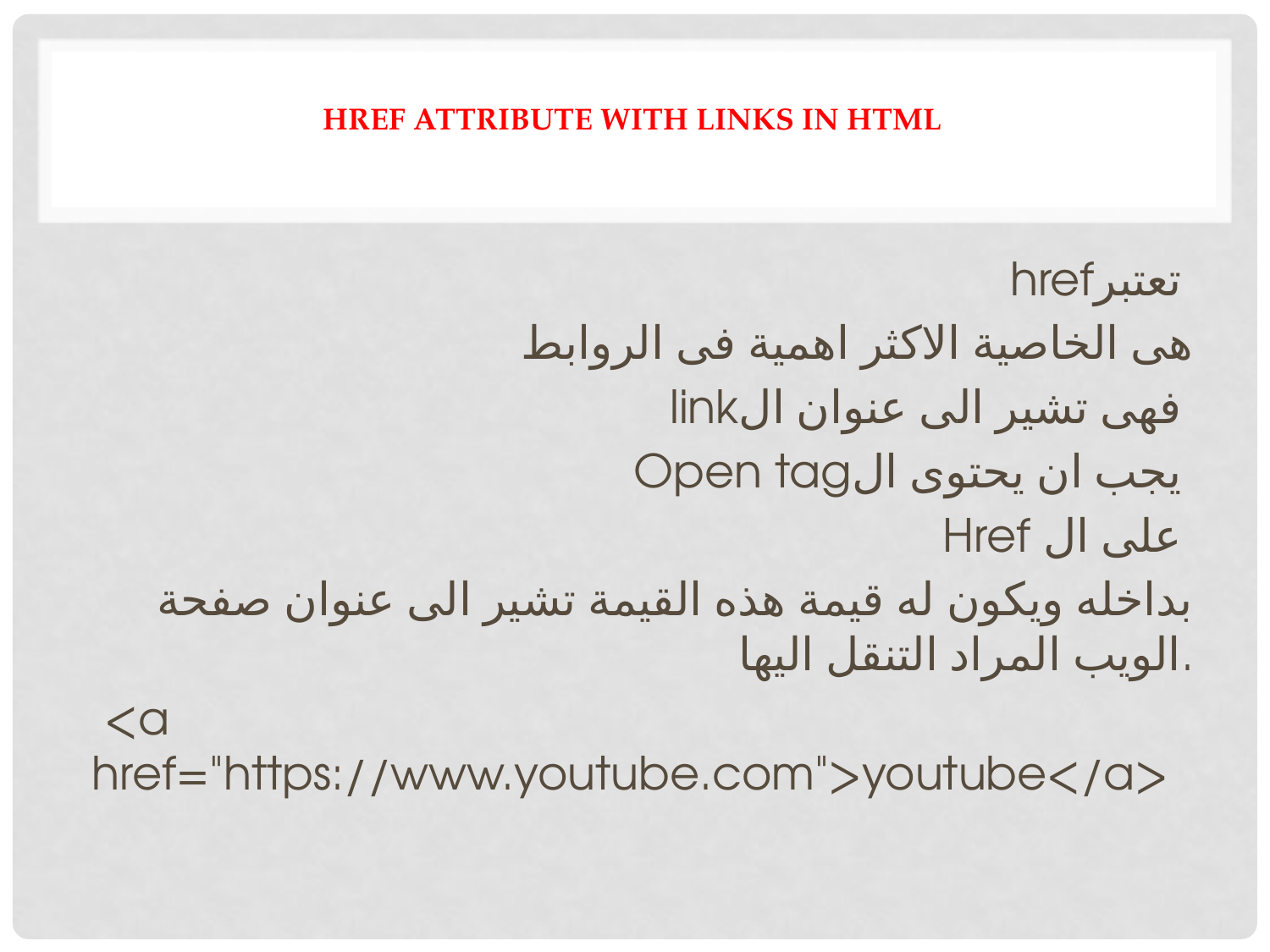

# href attribute with links in html
hrefتعتبر
هى الخاصية الاكثر اهمية فى الروابط
linkفهى تشير الى عنوان ال
Open tagيجب ان يحتوى ال
Href على ال
بداخله ويكون له قيمة هذه القيمة تشير الى عنوان صفحة الويب المراد التنقل اليها.
 <a href="https://www.youtube.com">youtube</a>